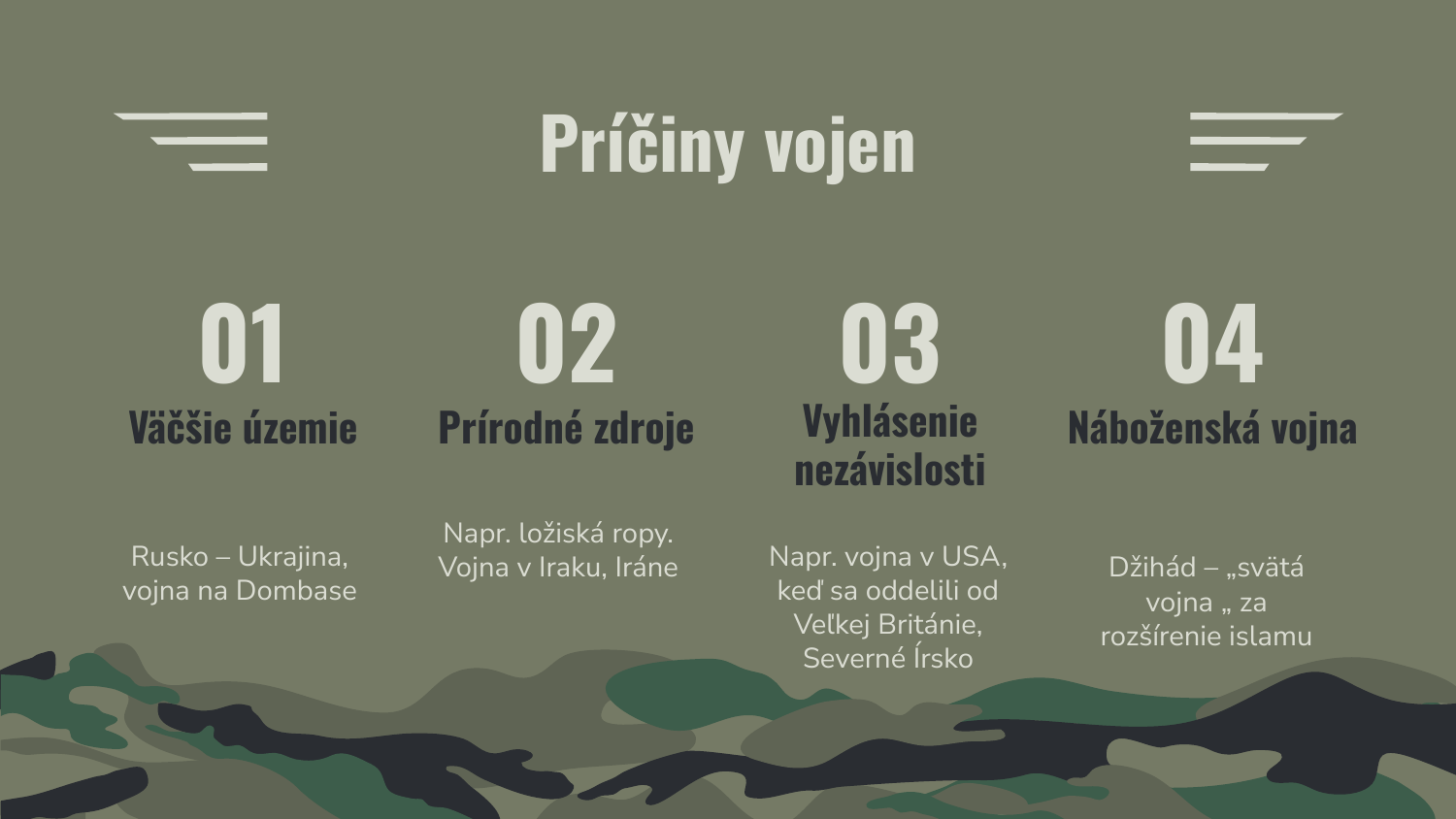

Príčiny vojen

01
02
03
04
# Väčšie územie
Prírodné zdroje
Náboženská vojna
Vyhlásenie nezávislosti
Napr. ložiská ropy. Vojna v Iraku, Iráne

Rusko – Ukrajina, vojna na Dombase
Napr. vojna v USA, keď sa oddelili od Veľkej Británie, Severné Írsko

Džihád – „svätá vojna „ za rozšírenie islamu